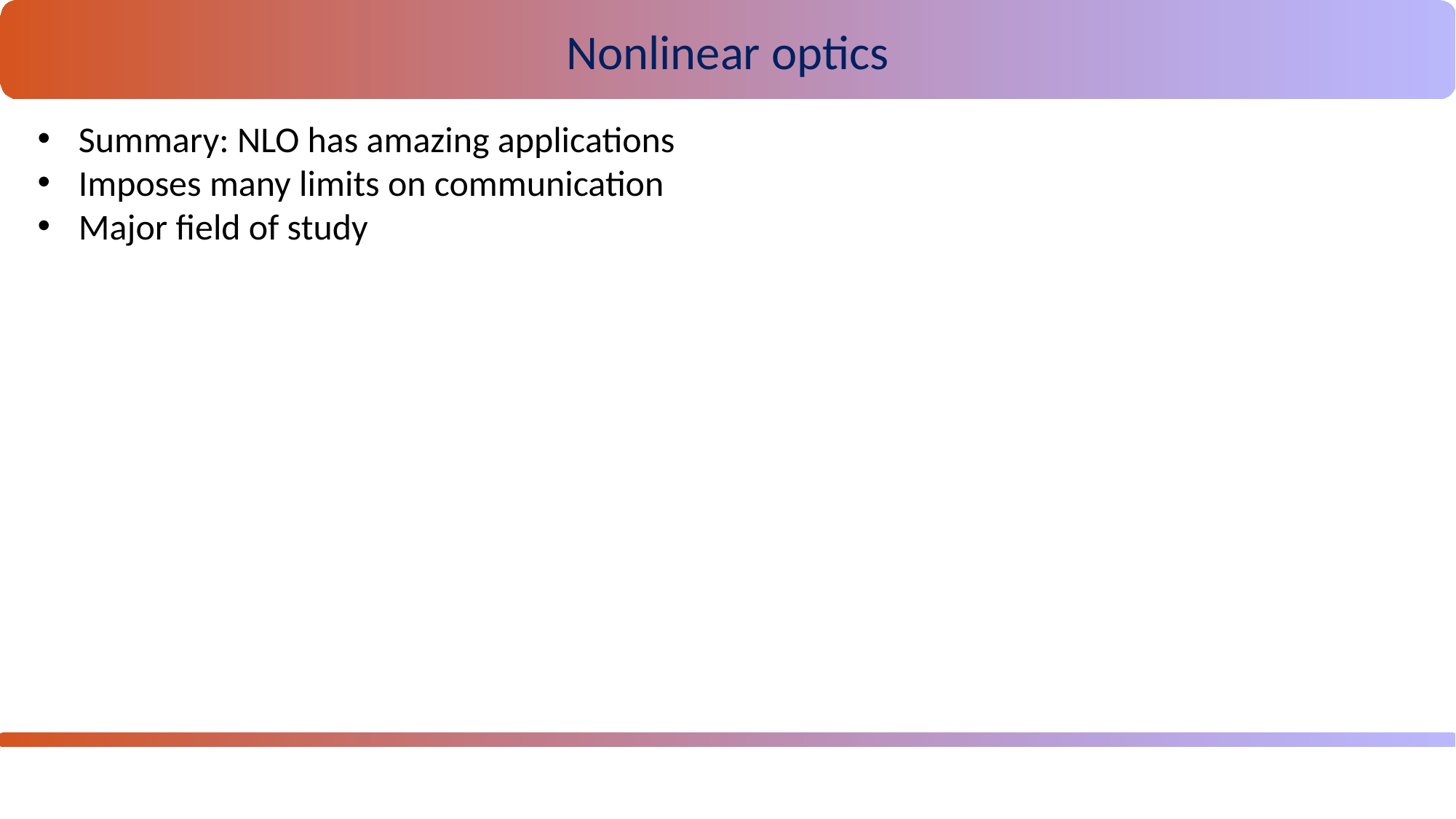

Nonlinear optics
Summary: NLO has amazing applications
Imposes many limits on communication
Major field of study